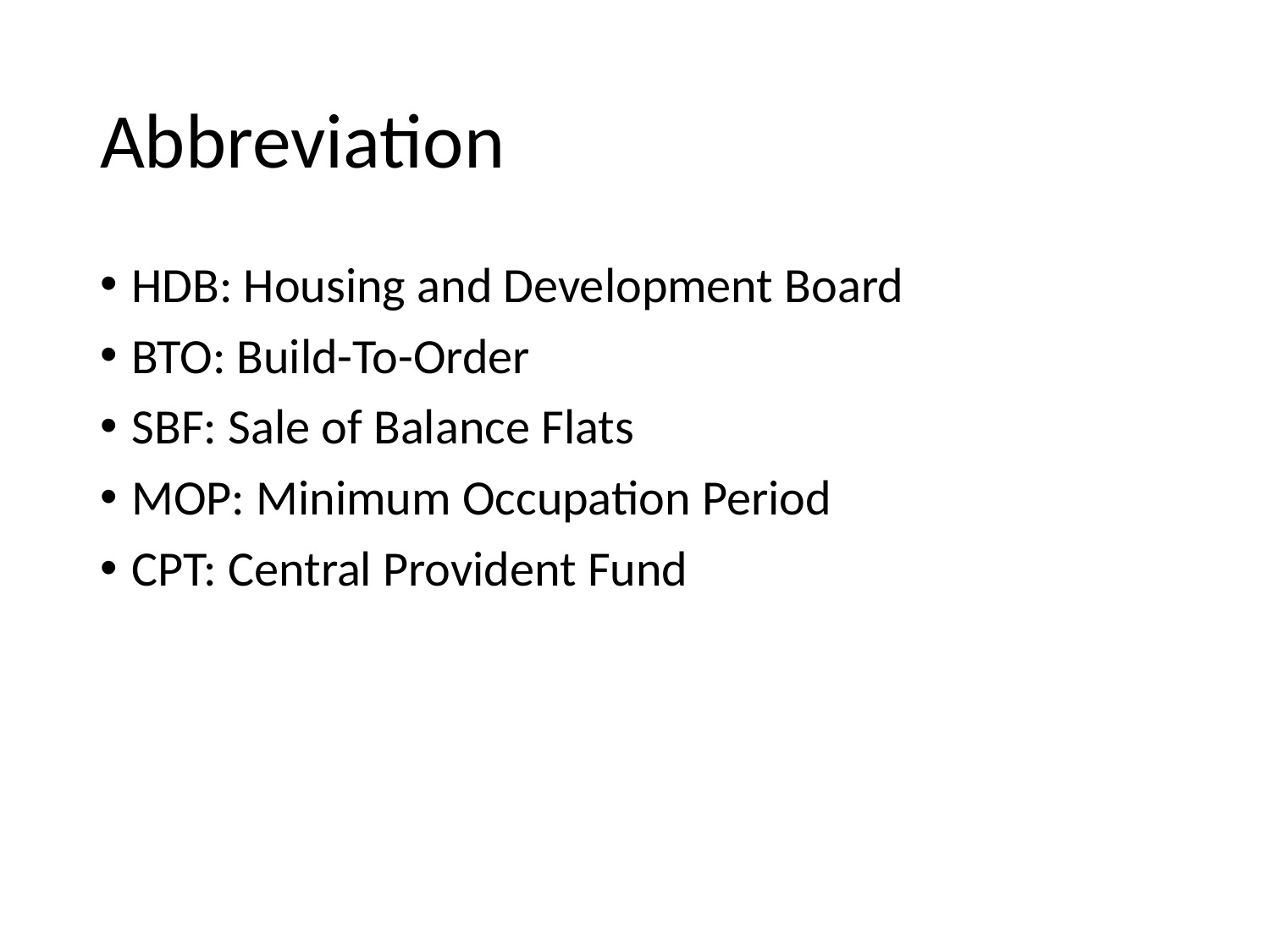

# Abbreviation
HDB: Housing and Development Board
BTO: Build-To-Order
SBF: Sale of Balance Flats
MOP: Minimum Occupation Period
CPT: Central Provident Fund